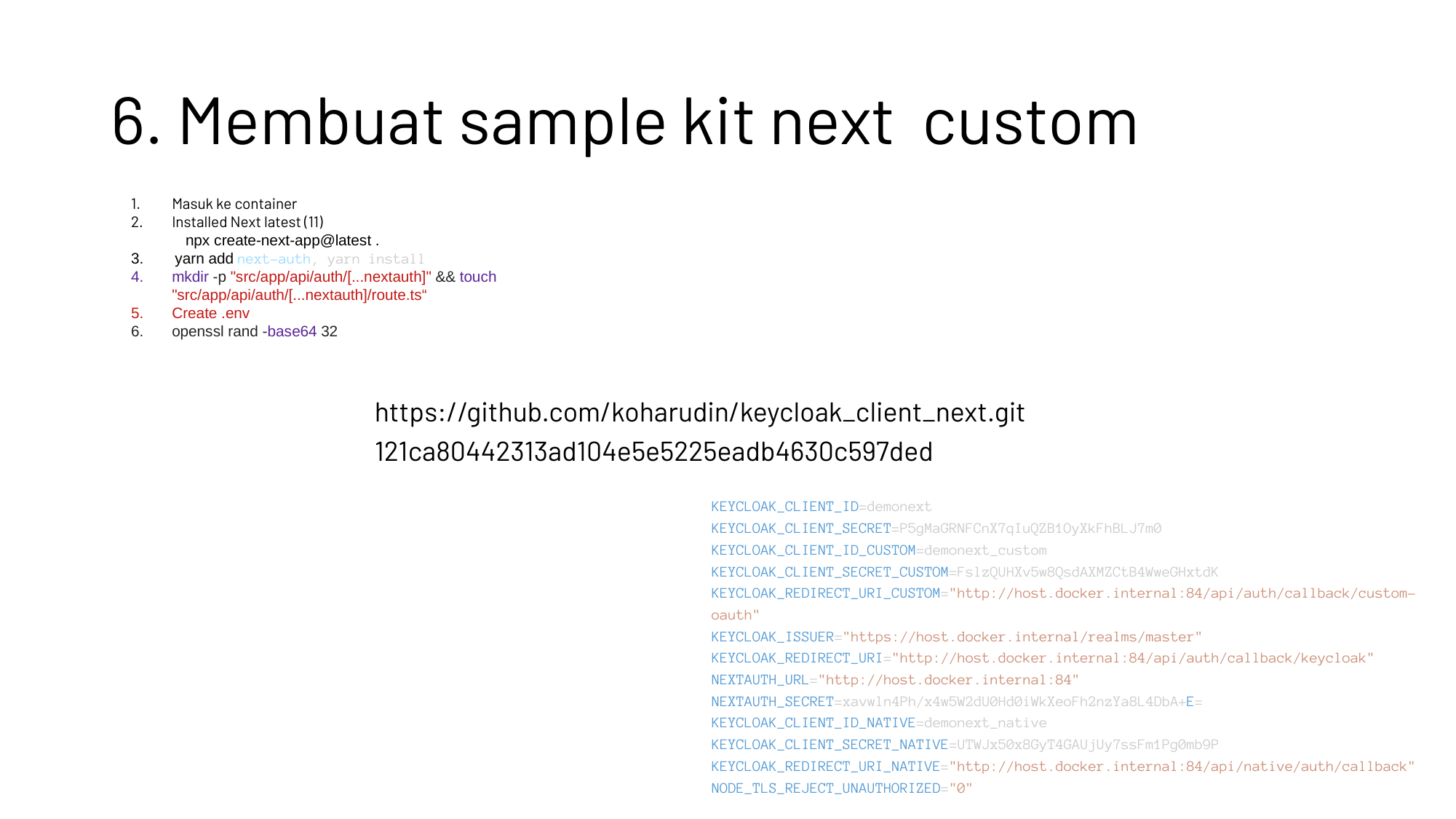

# 6. Membuat sample kit next  custom
Masuk ke container
Installed Next latest (11)
npx create-next-app@latest .
    yarn add next-auth, yarn install
mkdir -p "src/app/api/auth/[...nextauth]" && touch "src/app/api/auth/[...nextauth]/route.ts“
Create .env
openssl rand -base64 32

https://github.com/koharudin/keycloak_client_next.git
121ca80442313ad104e5e5225eadb4630c597ded
KEYCLOAK_CLIENT_ID=demonext
KEYCLOAK_CLIENT_SECRET=P5gMaGRNFCnX7qIuQZB1OyXkFhBLJ7m0
KEYCLOAK_CLIENT_ID_CUSTOM=demonext_custom
KEYCLOAK_CLIENT_SECRET_CUSTOM=FslzQUHXv5w8QsdAXMZCtB4WweGHxtdK
KEYCLOAK_REDIRECT_URI_CUSTOM="http://host.docker.internal:84/api/auth/callback/custom-oauth"
KEYCLOAK_ISSUER="https://host.docker.internal/realms/master"
KEYCLOAK_REDIRECT_URI="http://host.docker.internal:84/api/auth/callback/keycloak"
NEXTAUTH_URL="http://host.docker.internal:84"
NEXTAUTH_SECRET=xavwln4Ph/x4w5W2dU0Hd0iWkXeoFh2nzYa8L4DbA+E=
KEYCLOAK_CLIENT_ID_NATIVE=demonext_native
KEYCLOAK_CLIENT_SECRET_NATIVE=UTWJx50x8GyT4GAUjUy7ssFm1Pg0mb9P
KEYCLOAK_REDIRECT_URI_NATIVE="http://host.docker.internal:84/api/native/auth/callback"
NODE_TLS_REJECT_UNAUTHORIZED="0"